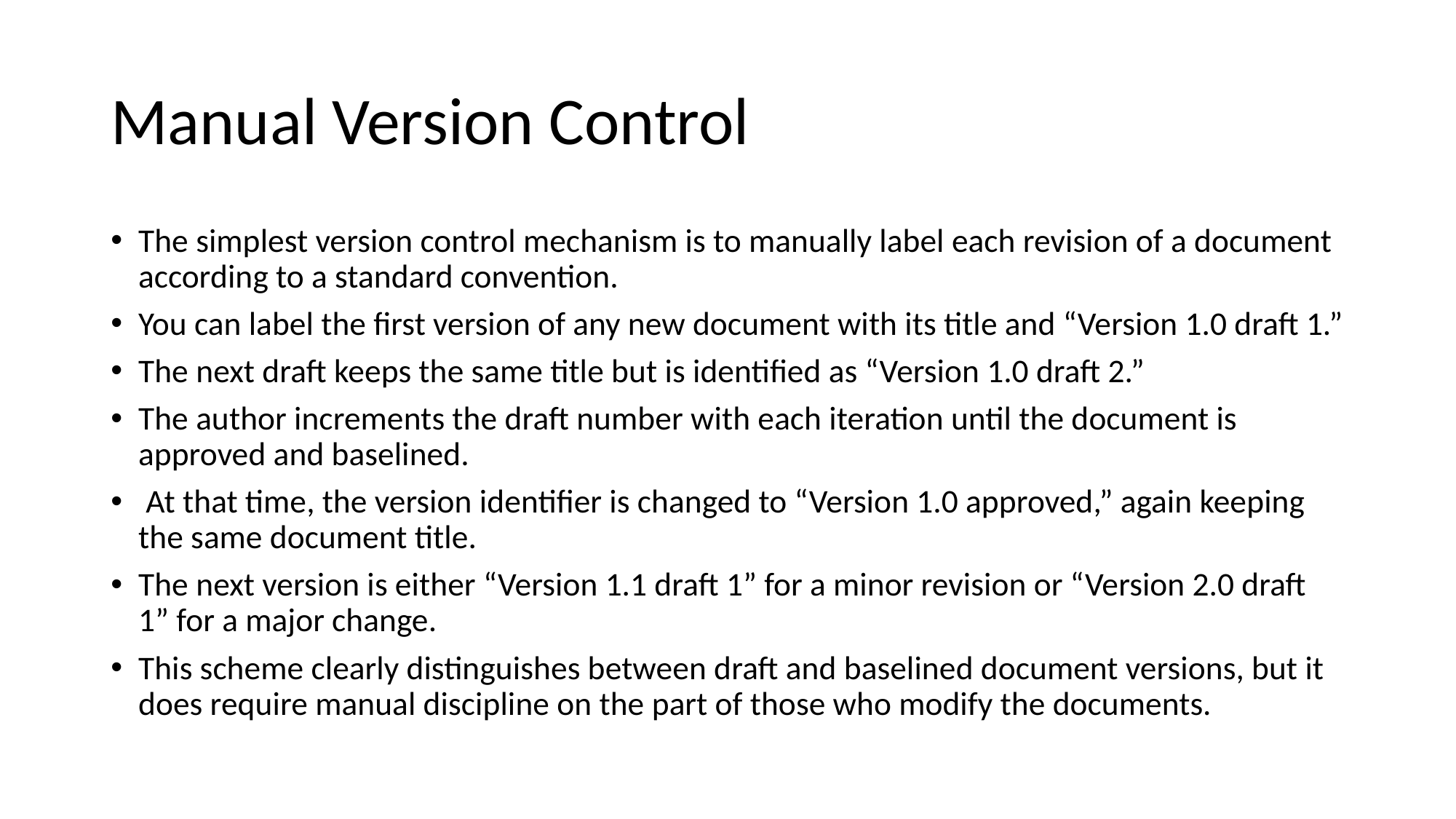

# Manual Version Control
The simplest version control mechanism is to manually label each revision of a document according to a standard convention.
You can label the first version of any new document with its title and “Version 1.0 draft 1.”
The next draft keeps the same title but is identified as “Version 1.0 draft 2.”
The author increments the draft number with each iteration until the document is approved and baselined.
 At that time, the version identifier is changed to “Version 1.0 approved,” again keeping the same document title.
The next version is either “Version 1.1 draft 1” for a minor revision or “Version 2.0 draft 1” for a major change.
This scheme clearly distinguishes between draft and baselined document versions, but it does require manual discipline on the part of those who modify the documents.